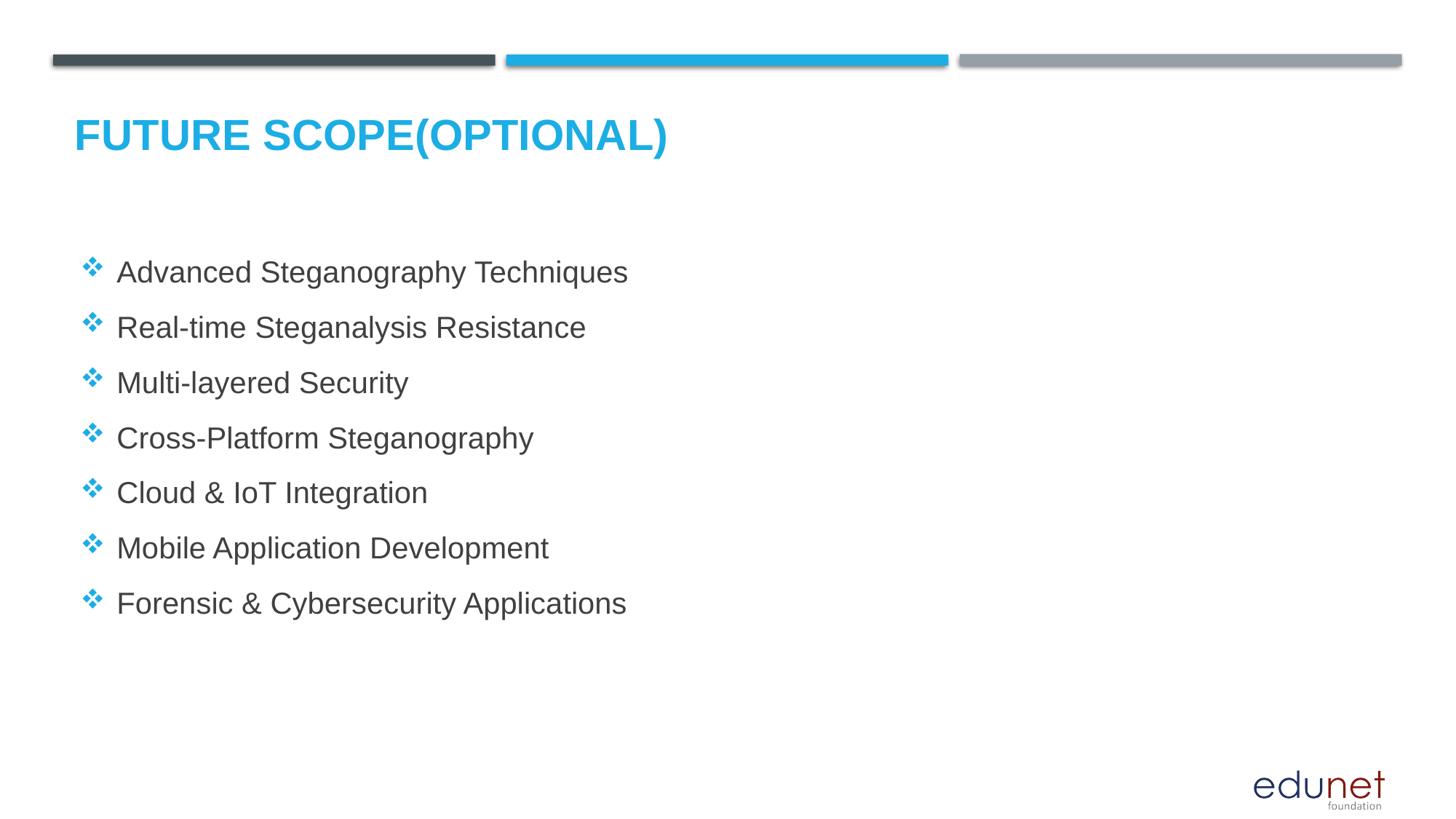

Future scope(optional)
Advanced Steganography Techniques
Real-time Steganalysis Resistance
Multi-layered Security
Cross-Platform Steganography
Cloud & IoT Integration
Mobile Application Development
Forensic & Cybersecurity Applications